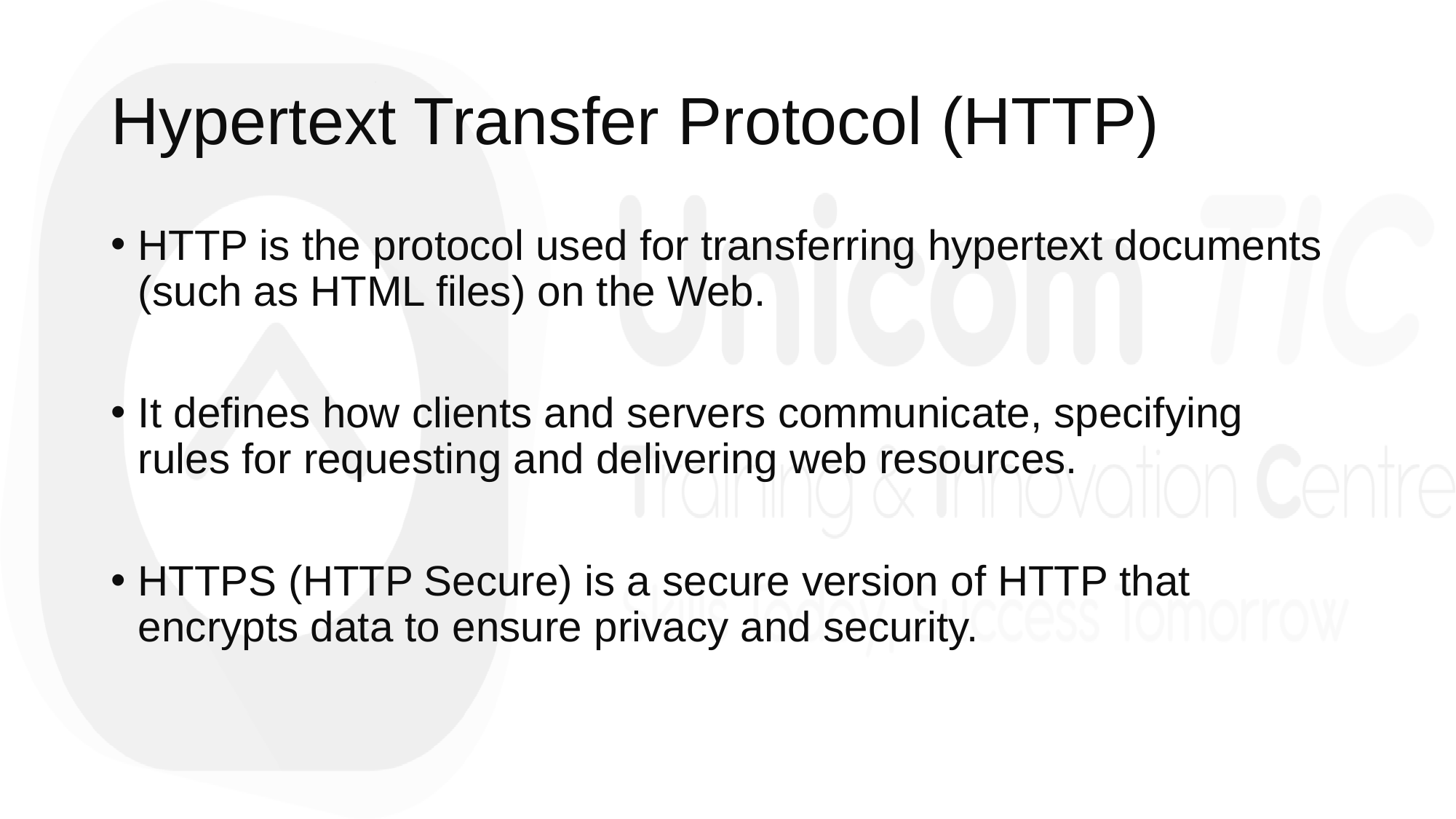

# Hypertext Transfer Protocol (HTTP)
HTTP is the protocol used for transferring hypertext documents (such as HTML files) on the Web.

It defines how clients and servers communicate, specifying rules for requesting and delivering web resources.

HTTPS (HTTP Secure) is a secure version of HTTP that encrypts data to ensure privacy and security.